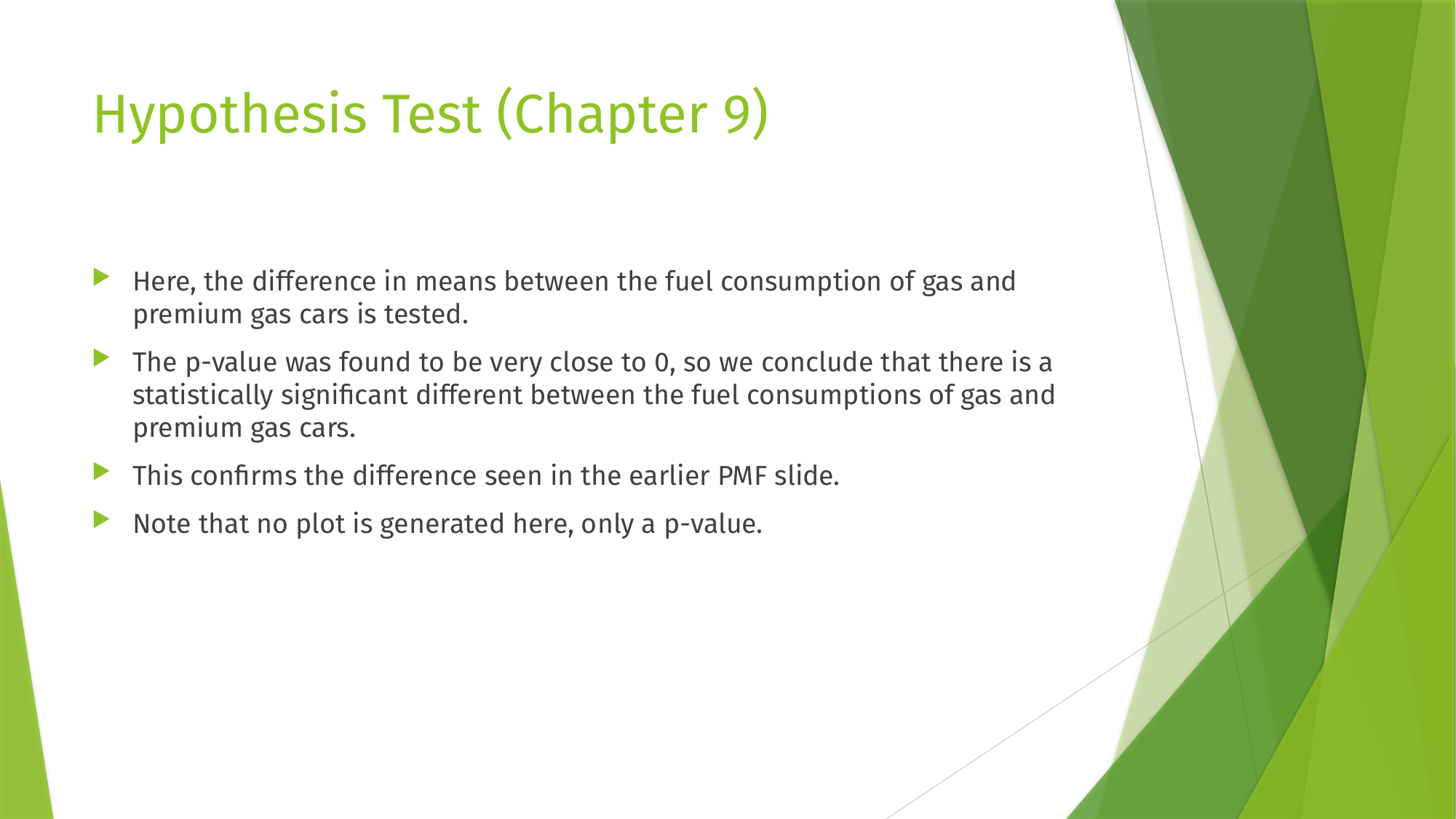

# Hypothesis Test (Chapter 9)

Here, the difference in means between the fuel consumption of gas and premium gas cars is tested.
The p-value was found to be very close to 0, so we conclude that there is a statistically significant different between the fuel consumptions of gas and premium gas cars.
This confirms the difference seen in the earlier PMF slide.
Note that no plot is generated here, only a p-value.